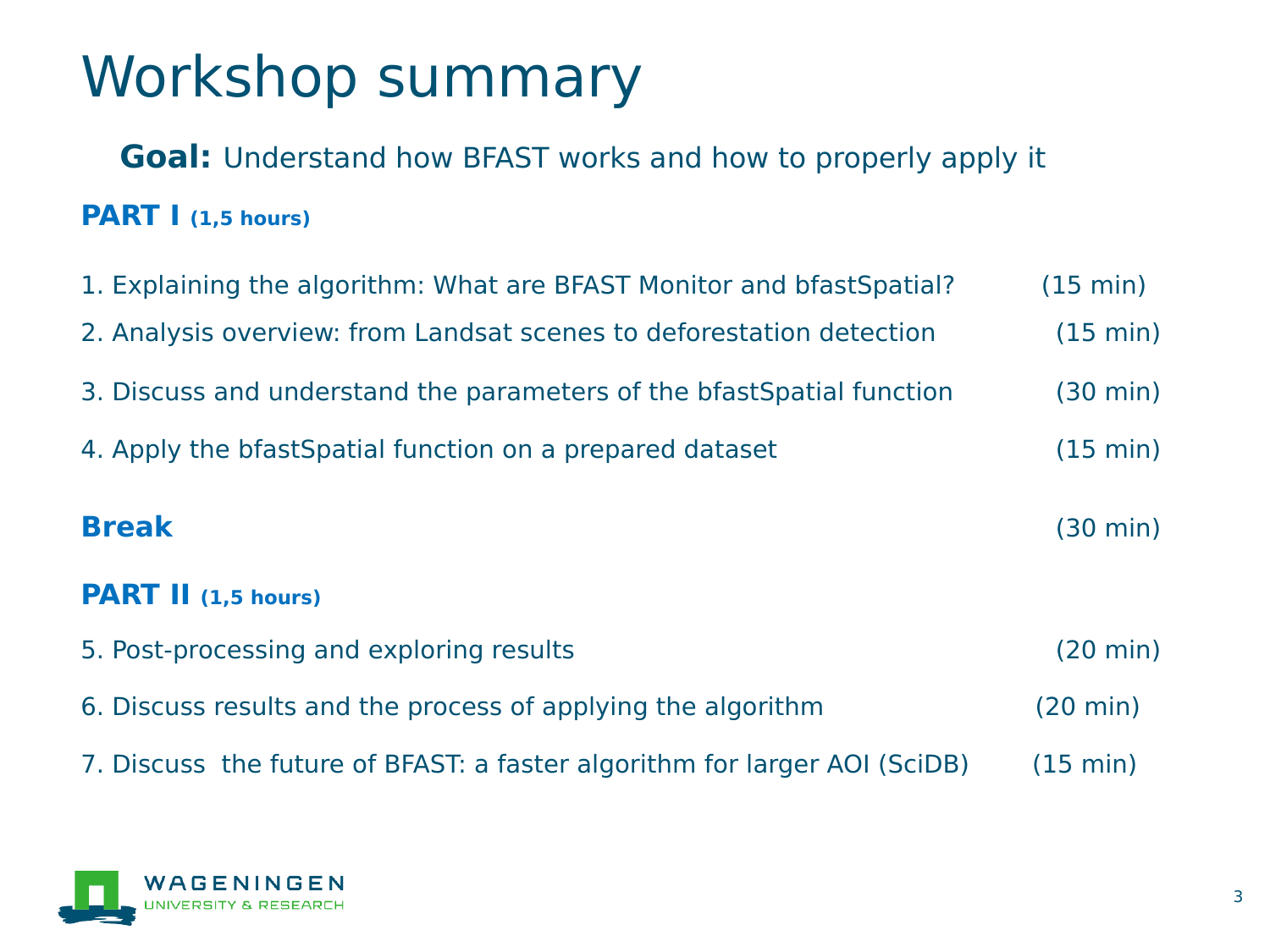

Workshop summary

Goal: Understand how BFAST works and how to properly apply it
PART I (1,5 hours)
1. Explaining the algorithm: What are BFAST Monitor and bfastSpatial?           (15 min)
2. Analysis overview: from Landsat scenes to deforestation detection	           (15 min)
3. Discuss and understand the parameters of the bfastSpatial function	           (30 min)
4. Apply the bfastSpatial function on a prepared dataset		           (15 min)
Break		         					           (30 min)
PART II (1,5 hours)
5. Post-processing and exploring results				           (20 min)
6. Discuss results and the process of applying the algorithm                           (20 min)
7. Discuss  the future of BFAST: a faster algorithm for larger AOI (SciDB)        (15 min)
3